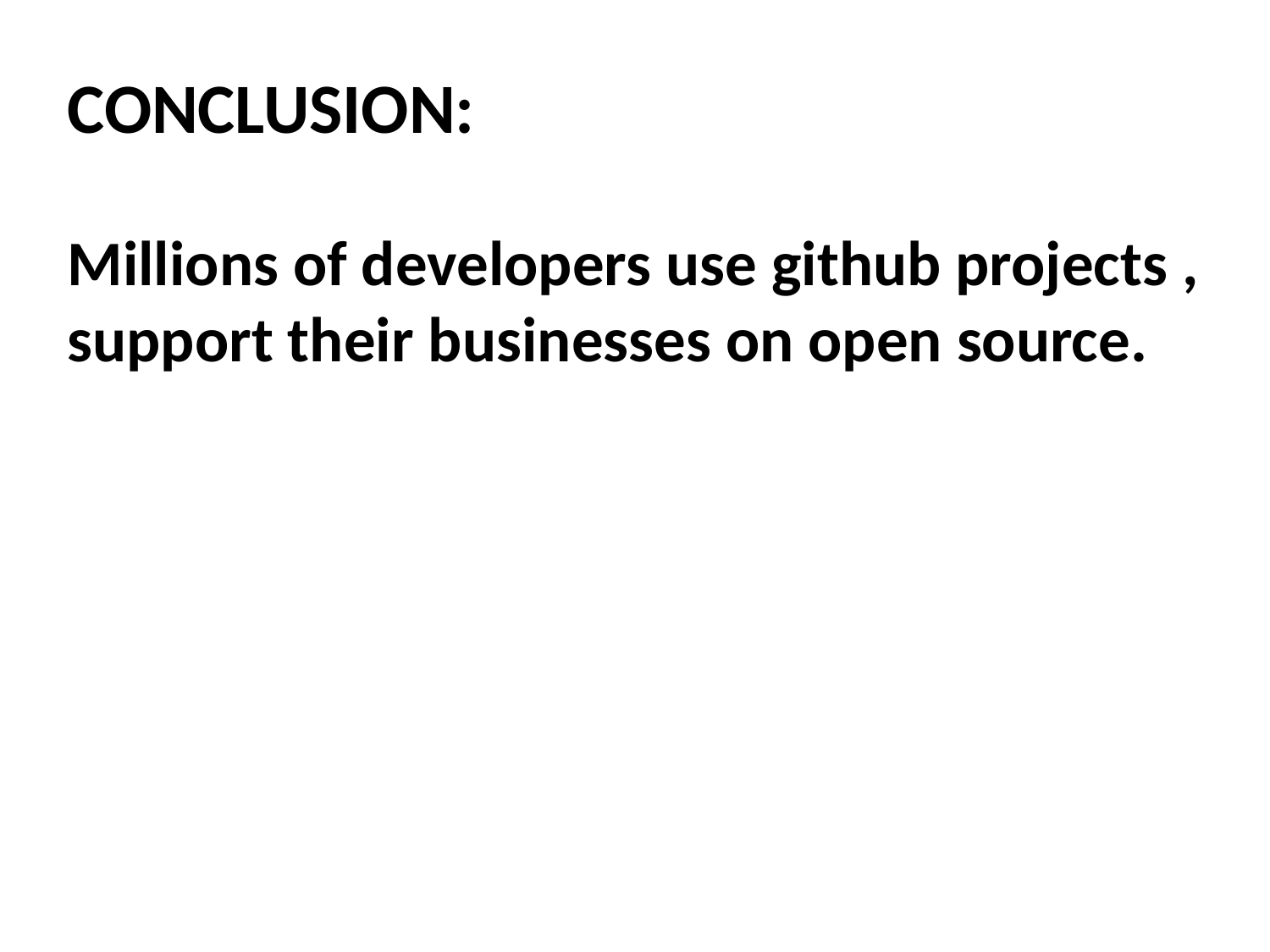

CONCLUSION:
Millions of developers use github projects , support their businesses on open source.